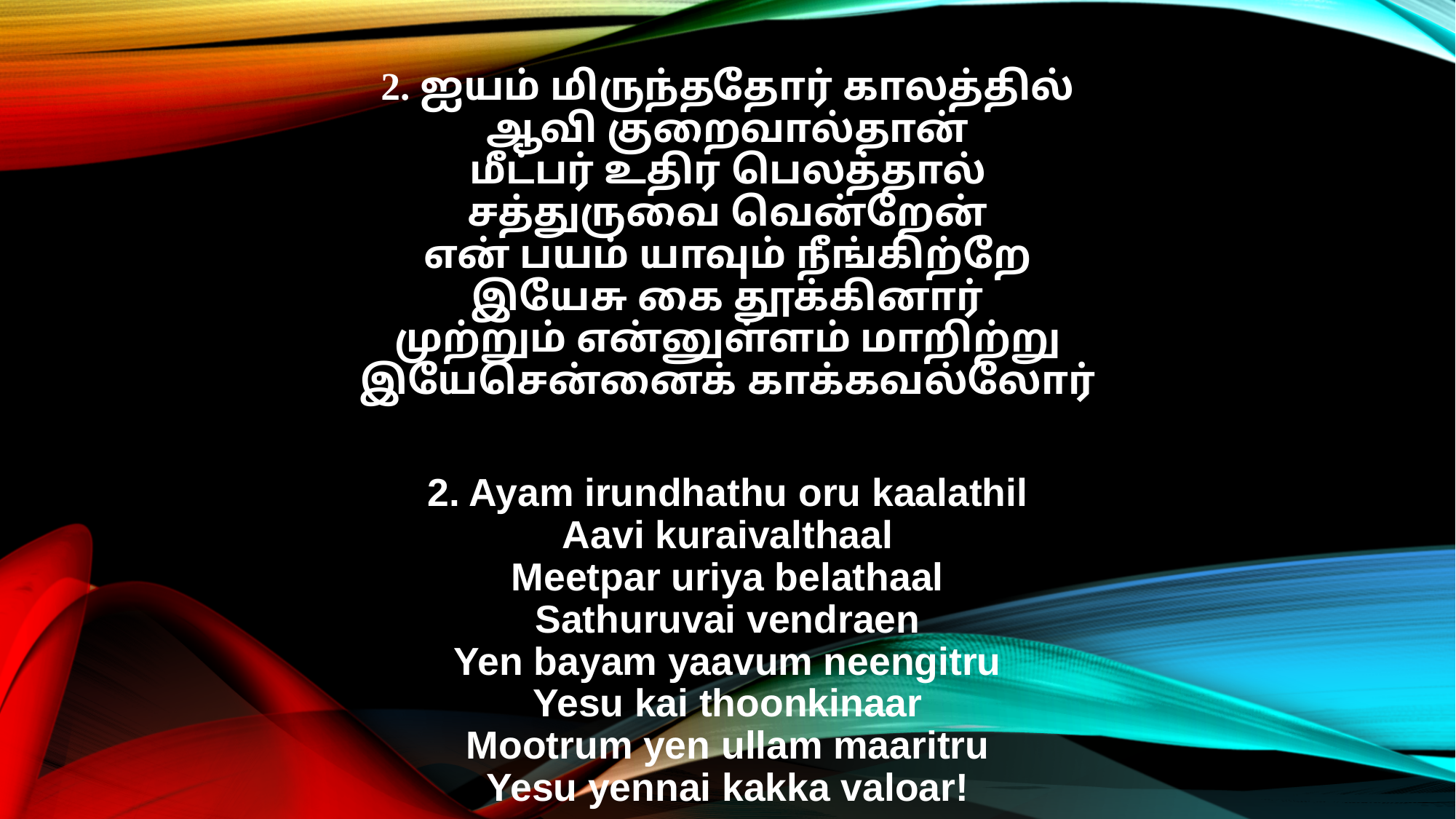

2. ஐயம் மிருந்ததோர் காலத்தில்
ஆவி குறைவால்தான்
மீட்பர் உதிர பெலத்தால்
சத்துருவை வென்றேன்
என் பயம் யாவும் நீங்கிற்றே
இயேசு கை தூக்கினார்
முற்றும் என்னுள்ளம் மாறிற்று
இயேசென்னைக் காக்கவல்லோர்

2. Ayam irundhathu oru kaalathil
Aavi kuraivalthaal
Meetpar uriya belathaal
Sathuruvai vendraen
Yen bayam yaavum neengitru
Yesu kai thoonkinaar
Mootrum yen ullam maaritru
Yesu yennai kakka valoar!